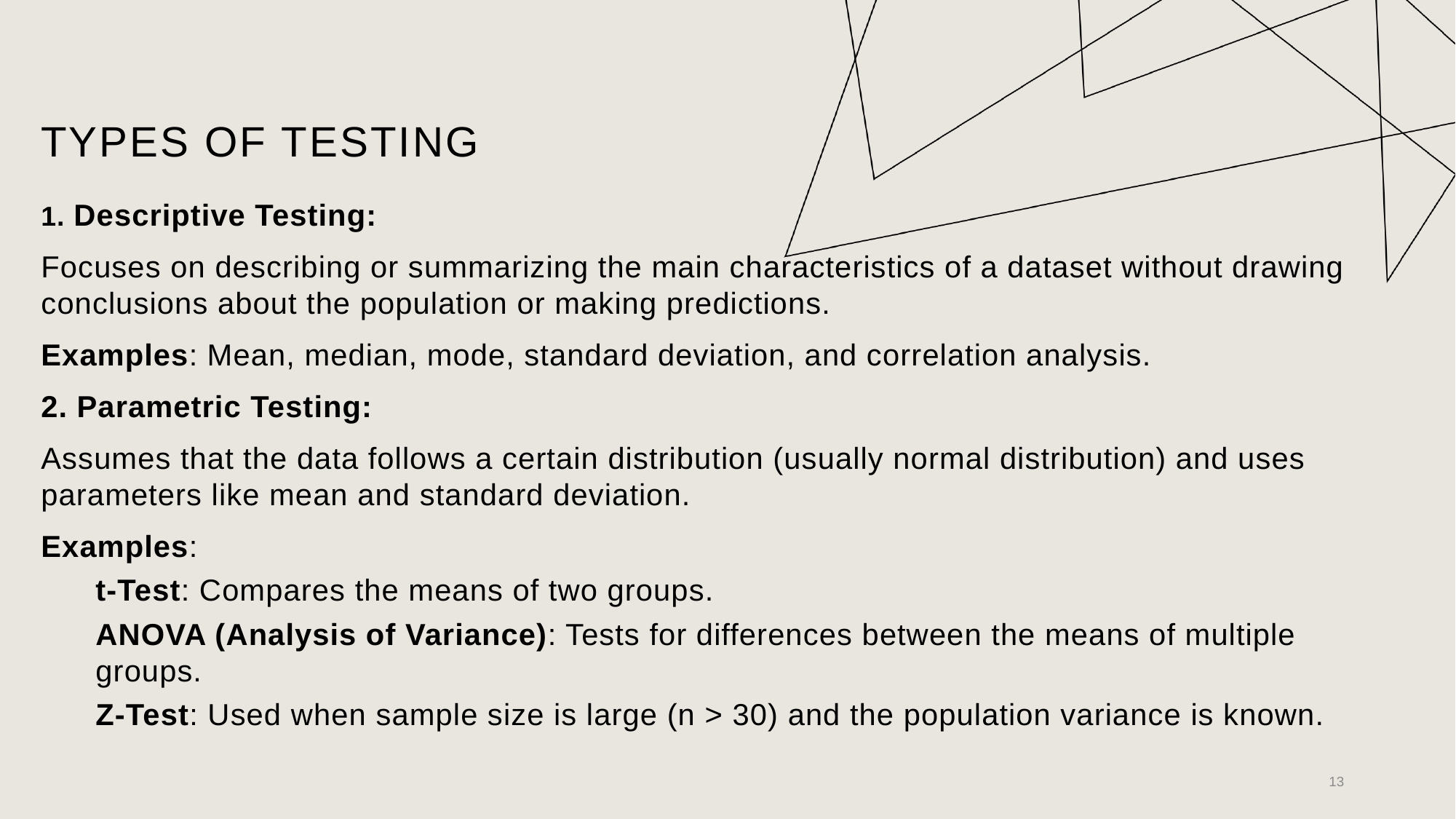

# Types of testing
1. Descriptive Testing:
Focuses on describing or summarizing the main characteristics of a dataset without drawing conclusions about the population or making predictions.
Examples: Mean, median, mode, standard deviation, and correlation analysis.
2. Parametric Testing:
Assumes that the data follows a certain distribution (usually normal distribution) and uses parameters like mean and standard deviation.
Examples:
t-Test: Compares the means of two groups.
ANOVA (Analysis of Variance): Tests for differences between the means of multiple groups.
Z-Test: Used when sample size is large (n > 30) and the population variance is known.

13